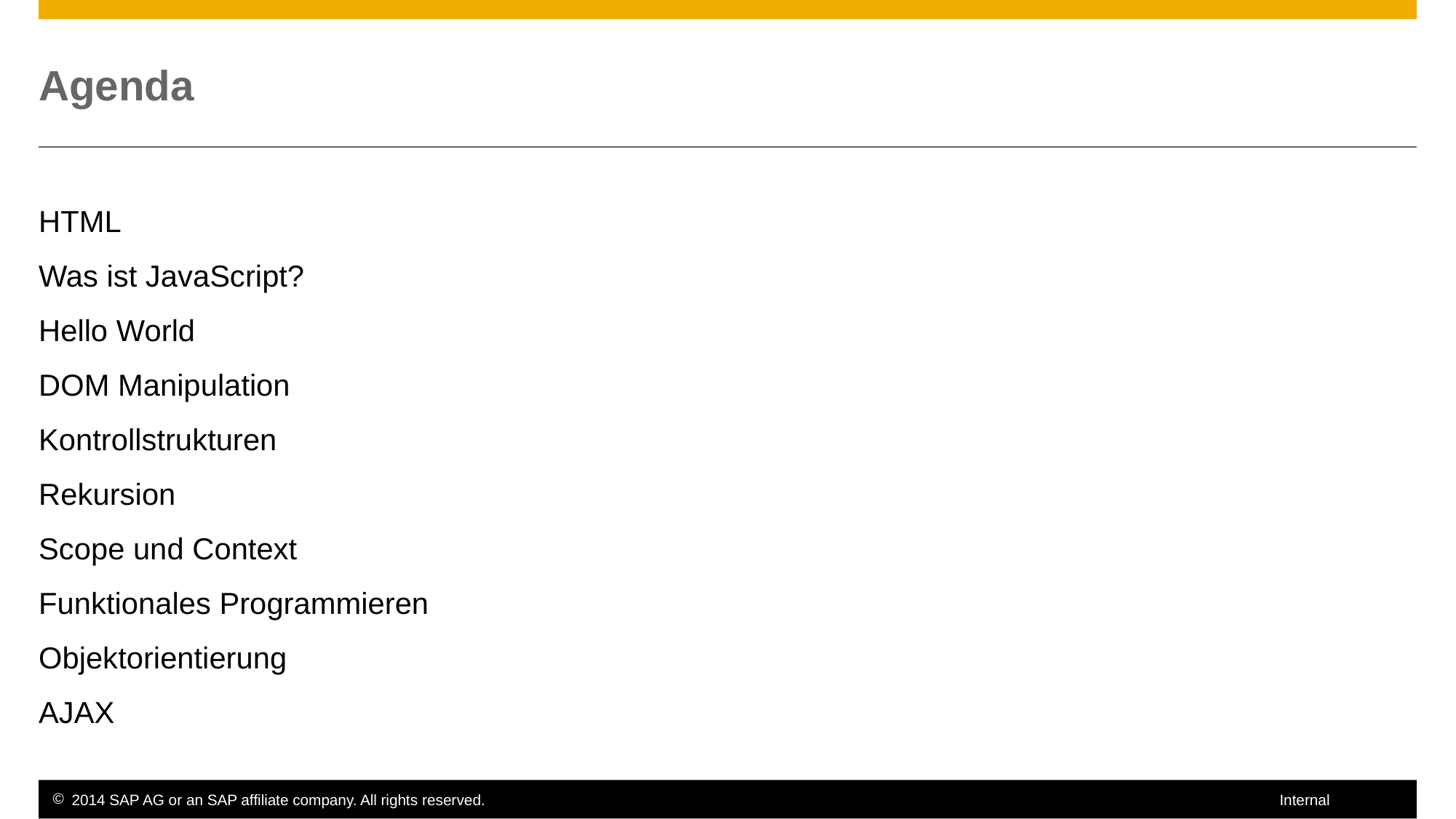

# Agenda
HTML
Was ist JavaScript?
Hello World
DOM Manipulation
Kontrollstrukturen
Rekursion
Scope und Context
Funktionales Programmieren
Objektorientierung
AJAX